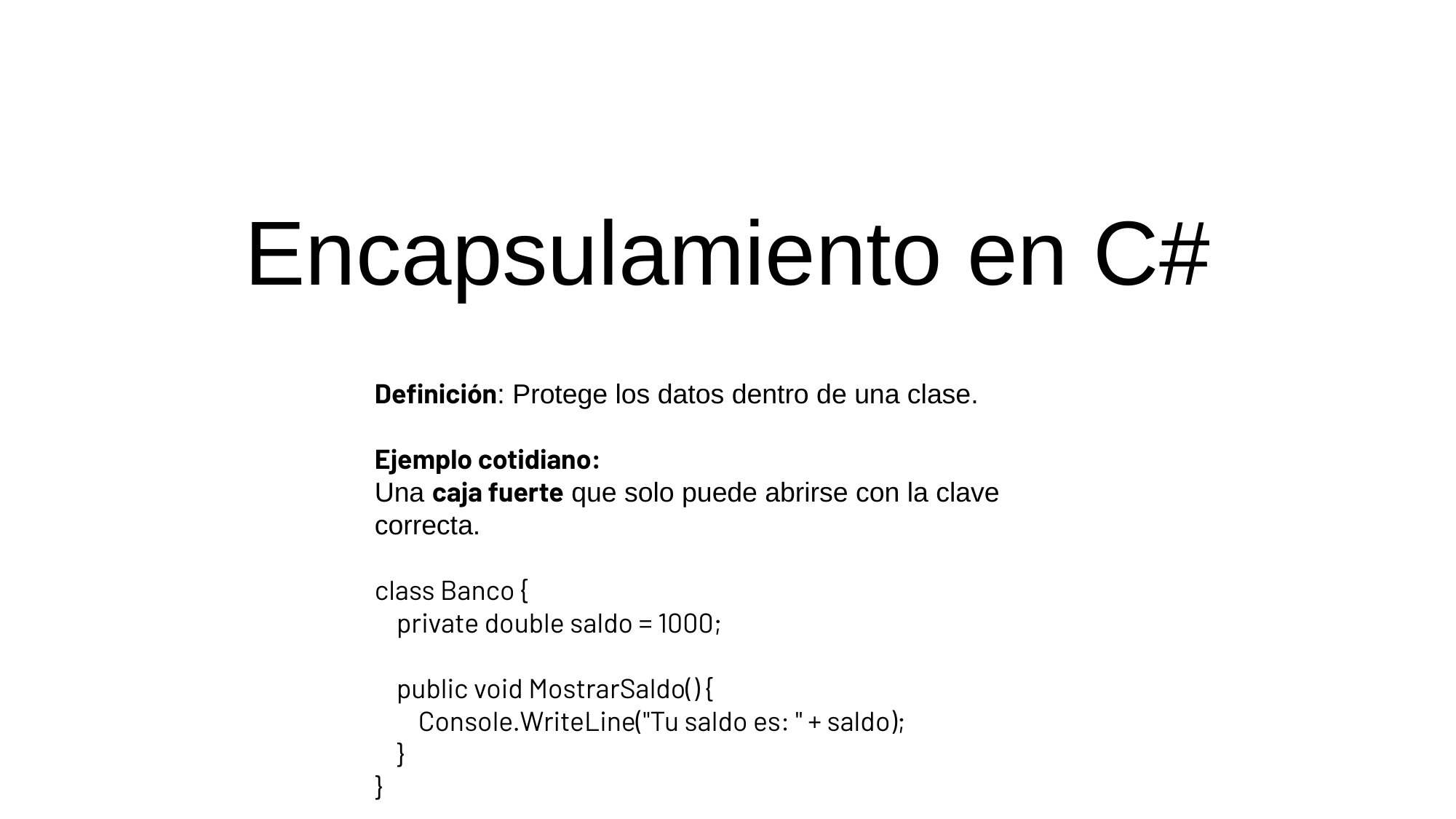

# Encapsulamiento en C#
Definición: Protege los datos dentro de una clase.

Ejemplo cotidiano:
Una caja fuerte que solo puede abrirse con la clave correcta.

class Banco {
    private double saldo = 1000;

    public void MostrarSaldo() {
        Console.WriteLine("Tu saldo es: " + saldo);
    }
}